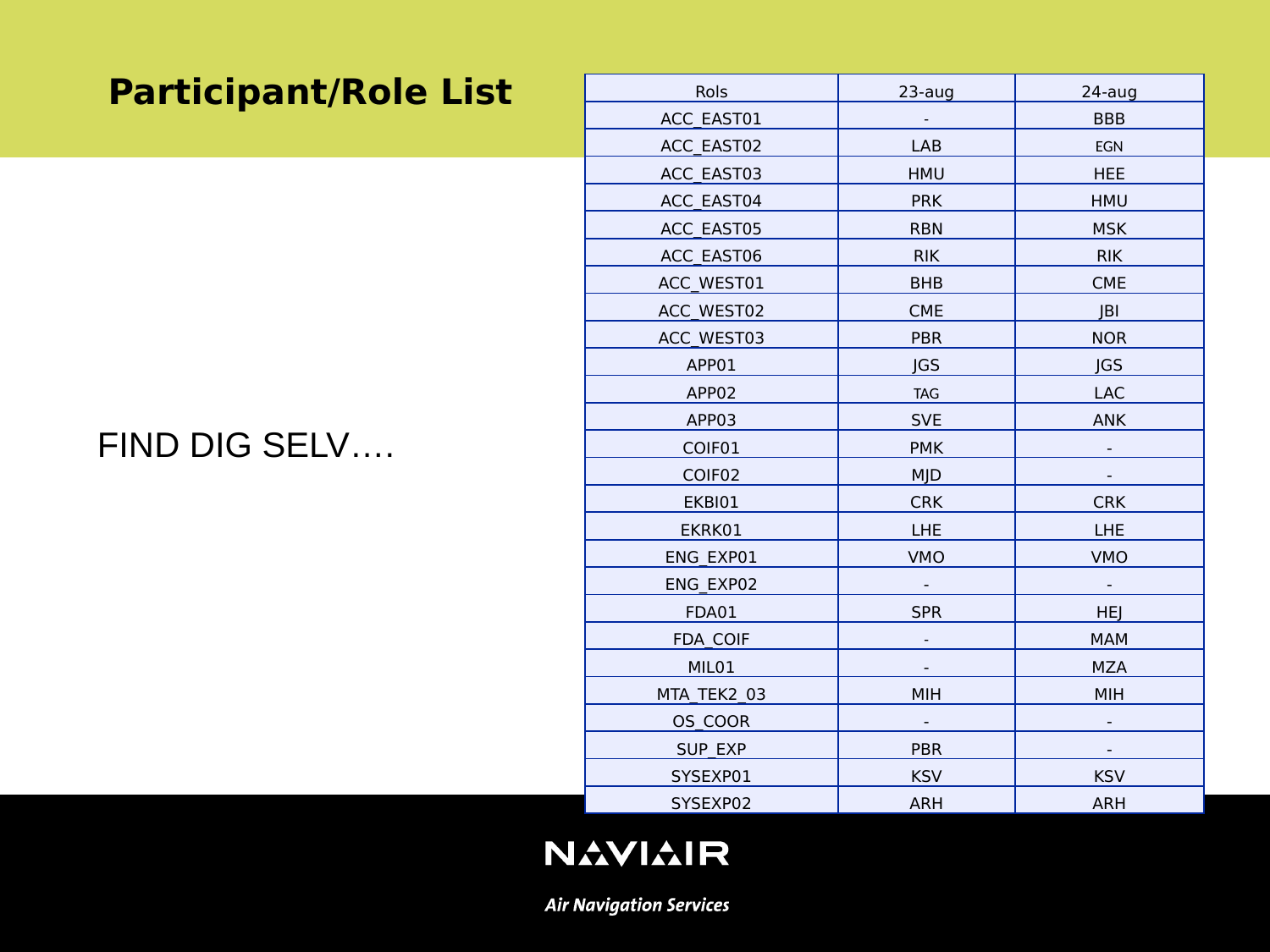

# Participant/Role List
| Rols | 23-aug | 24-aug |
| --- | --- | --- |
| ACC\_EAST01 | - | BBB |
| ACC\_EAST02 | LAB | EGN |
| ACC\_EAST03 | HMU | HEE |
| ACC\_EAST04 | PRK | HMU |
| ACC\_EAST05 | RBN | MSK |
| ACC\_EAST06 | RIK | RIK |
| ACC\_WEST01 | BHB | CME |
| ACC\_WEST02 | CME | JBI |
| ACC\_WEST03 | PBR | NOR |
| APP01 | JGS | JGS |
| APP02 | TAG | LAC |
| APP03 | SVE | ANK |
| COIF01 | PMK | - |
| COIF02 | MJD | - |
| EKBI01 | CRK | CRK |
| EKRK01 | LHE | LHE |
| ENG\_EXP01 | VMO | VMO |
| ENG\_EXP02 | - | - |
| FDA01 | SPR | HEJ |
| FDA\_COIF | - | MAM |
| MIL01 | - | MZA |
| MTA\_TEK2\_03 | MIH | MIH |
| OS\_COOR | - | - |
| SUP\_EXP | PBR | - |
| SYSEXP01 | KSV | KSV |
| SYSEXP02 | ARH | ARH |
FIND DIG SELV….